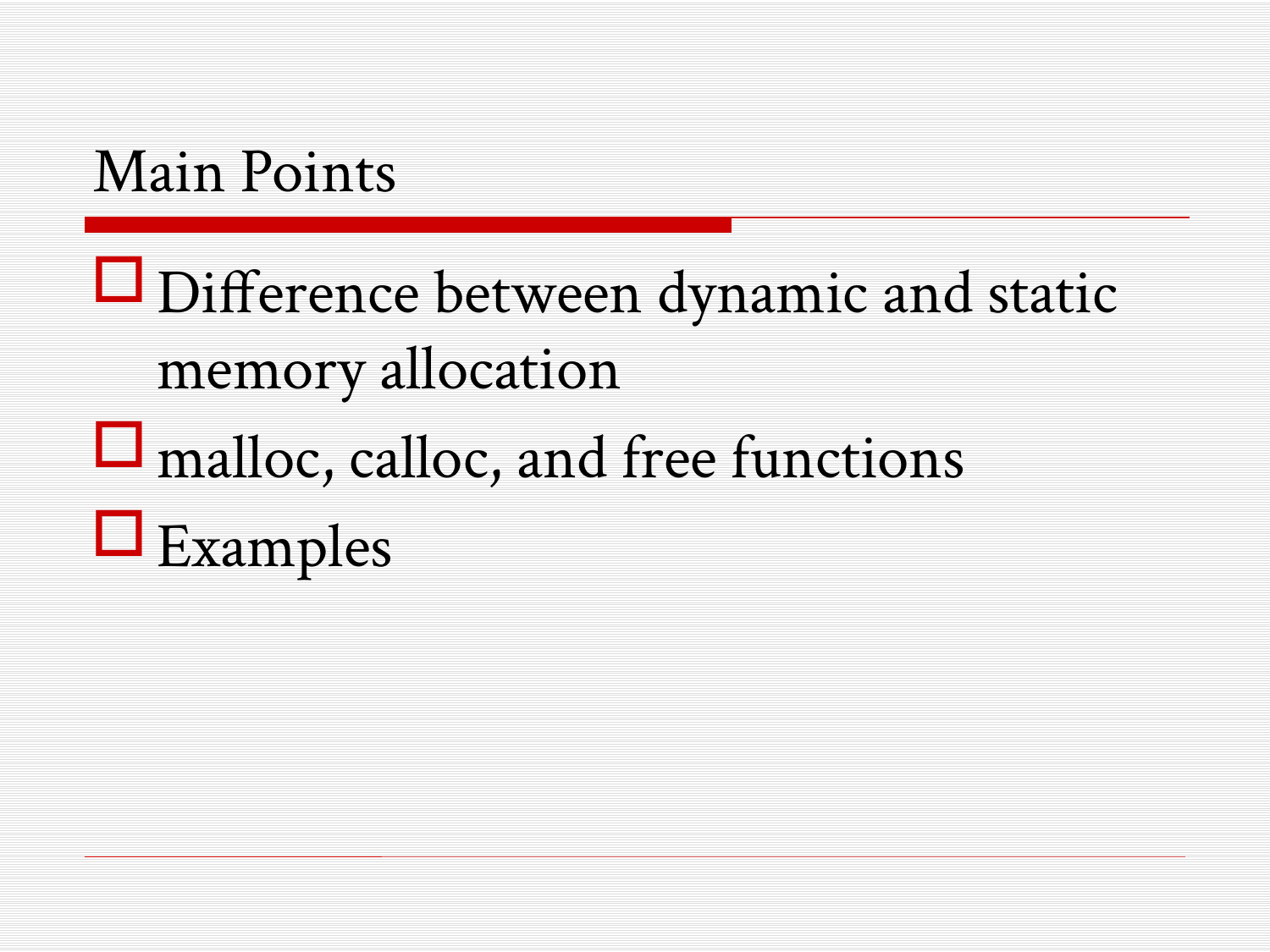

# Main Points
Difference between dynamic and static memory allocation
malloc, calloc, and free functions
Examples